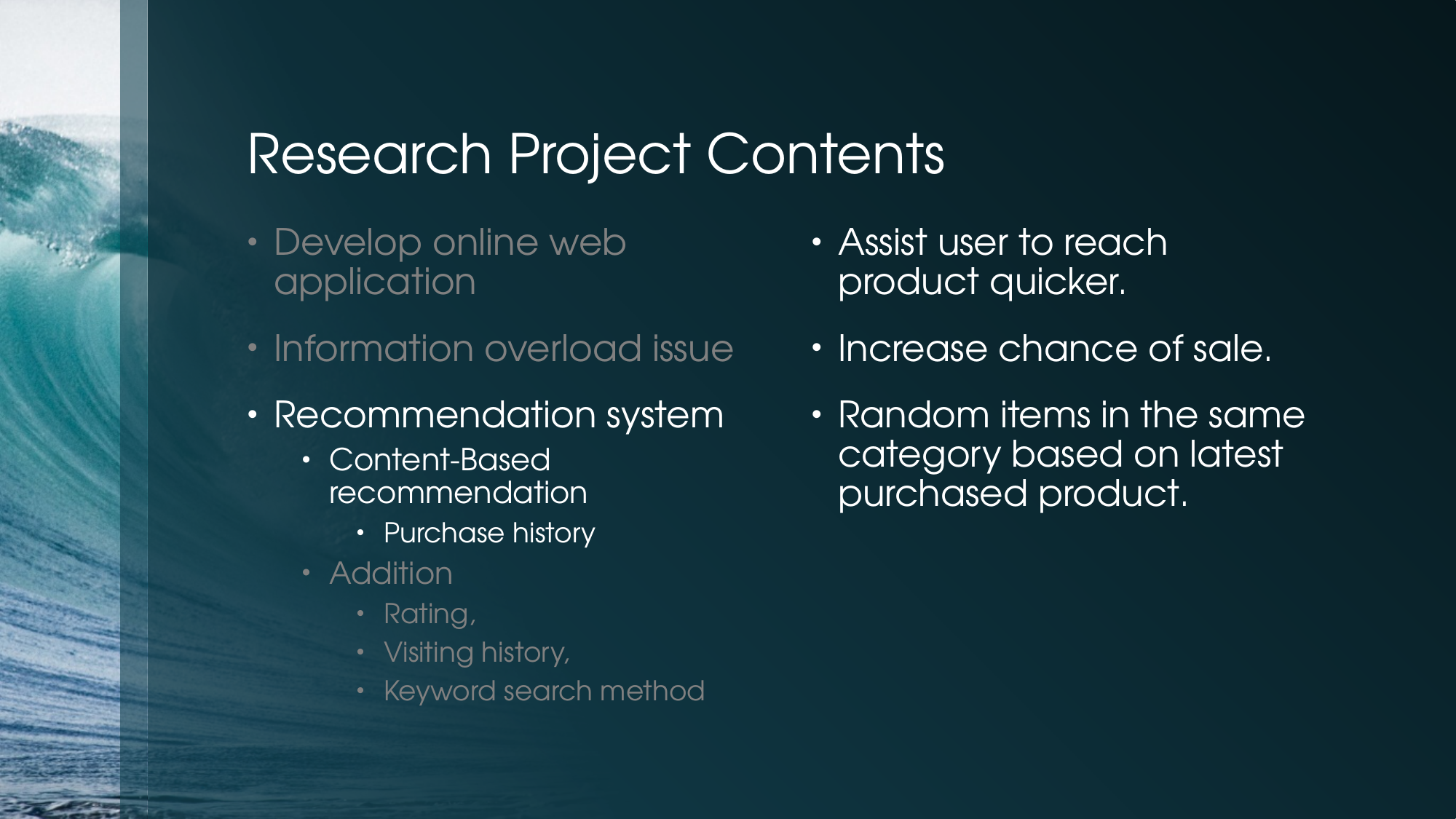

# Research Project Contents
Develop online web application
Information overload issue
Recommendation system
Content-Based recommendation
Purchase history
Addition
Rating,
Visiting history,
Keyword search method

Assist user to reach product quicker.
Increase chance of sale.
Random items in the same category based on latest purchased product.